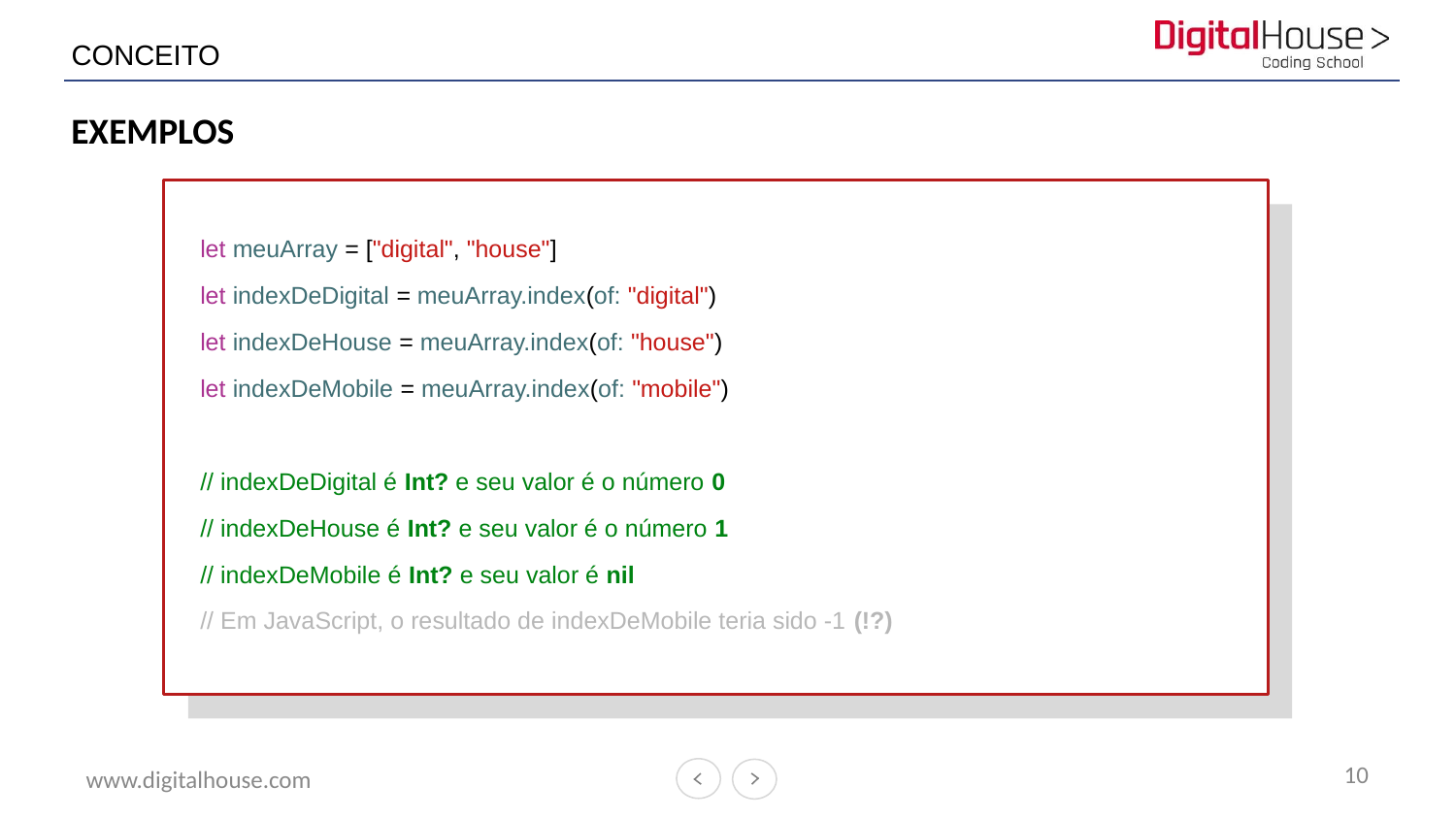

CONCEITO
EXEMPLOS

let meuArray = ["digital", "house"]
let indexDeDigital = meuArray.index(of: "digital")
let indexDeHouse = meuArray.index(of: "house")
let indexDeMobile = meuArray.index(of: "mobile")

// indexDeDigital é Int? e seu valor é o número 0
// indexDeHouse é Int? e seu valor é o número 1
// indexDeMobile é Int? e seu valor é nil
// Em JavaScript, o resultado de indexDeMobile teria sido -1 (!?)

10